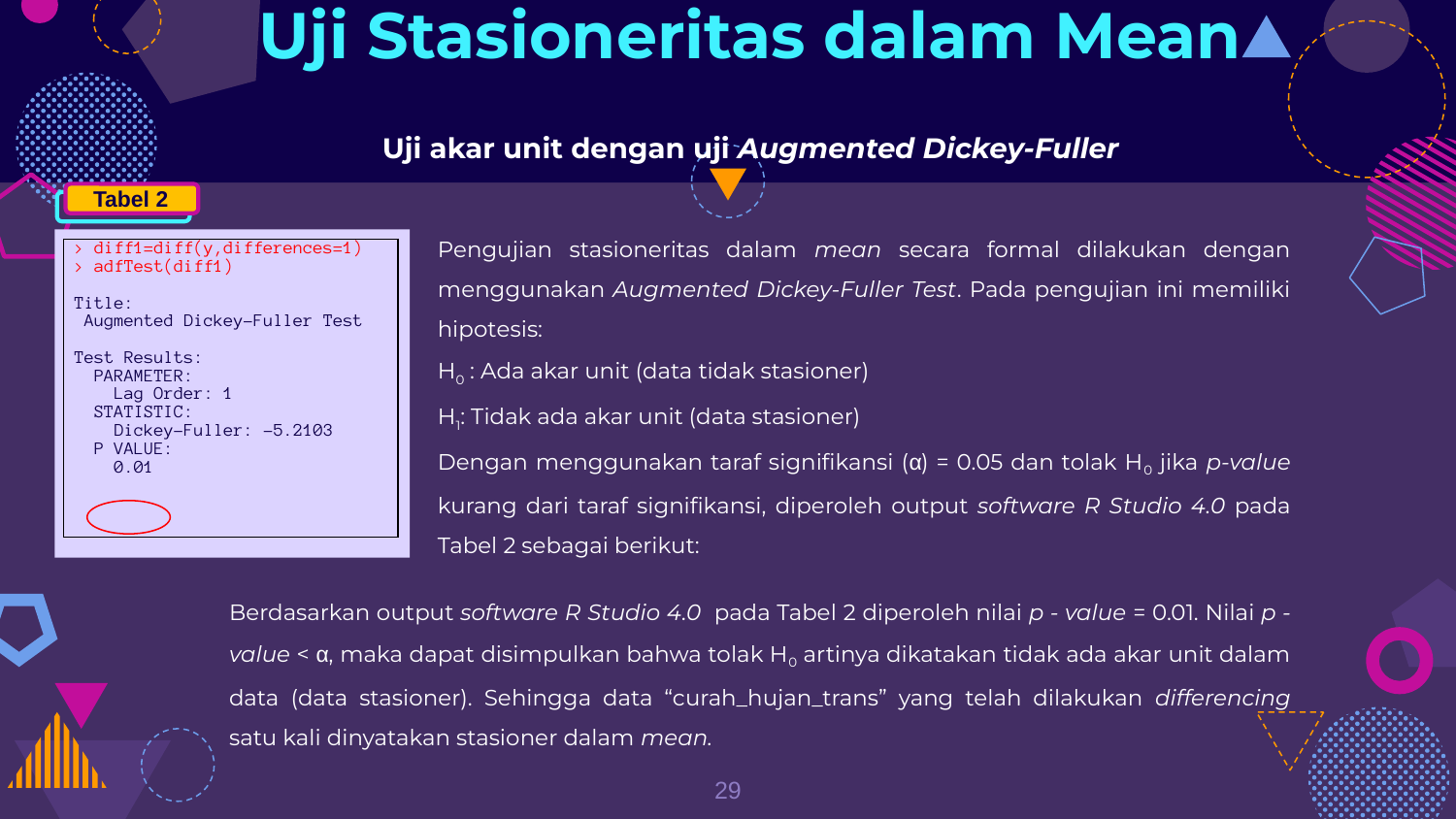

Uji Stasioneritas dalam Mean
Uji akar unit dengan uji Augmented Dickey-Fuller
Tabel 2

Pengujian stasioneritas dalam mean secara formal dilakukan dengan menggunakan Augmented Dickey-Fuller Test. Pada pengujian ini memiliki hipotesis:
H0 : Ada akar unit (data tidak stasioner)
H1: Tidak ada akar unit (data stasioner)
Dengan menggunakan taraf signifikansi (α) = 0.05 dan tolak H0 jika p-value kurang dari taraf signifikansi, diperoleh output software R Studio 4.0 pada Tabel 2 sebagai berikut:

| > diff1=diff(y,differences=1) > adfTest(diff1) Title: Augmented Dickey-Fuller Test Test Results: PARAMETER: Lag Order: 1 STATISTIC: Dickey-Fuller: -5.2103 P VALUE: 0.01 |
| --- |

Berdasarkan output software R Studio 4.0  pada Tabel 2 diperoleh nilai p - value = 0.01. Nilai p - value < α, maka dapat disimpulkan bahwa tolak H0 artinya dikatakan tidak ada akar unit dalam data (data stasioner). Sehingga data “curah_hujan_trans” yang telah dilakukan differencing satu kali dinyatakan stasioner dalam mean.
29